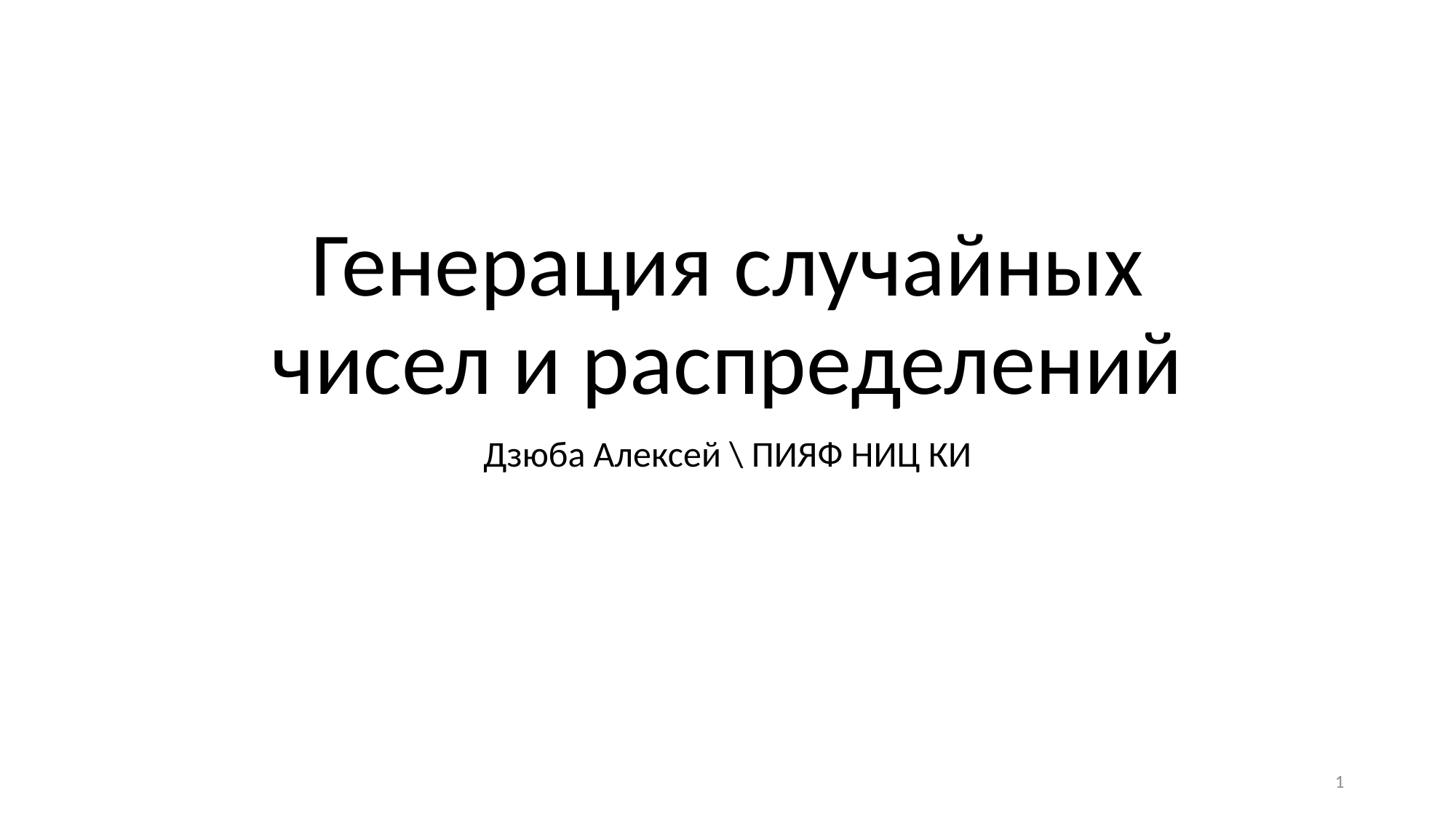

# Генерация случайных чисел и распределений
Дзюба Алексей \ ПИЯФ НИЦ КИ
1